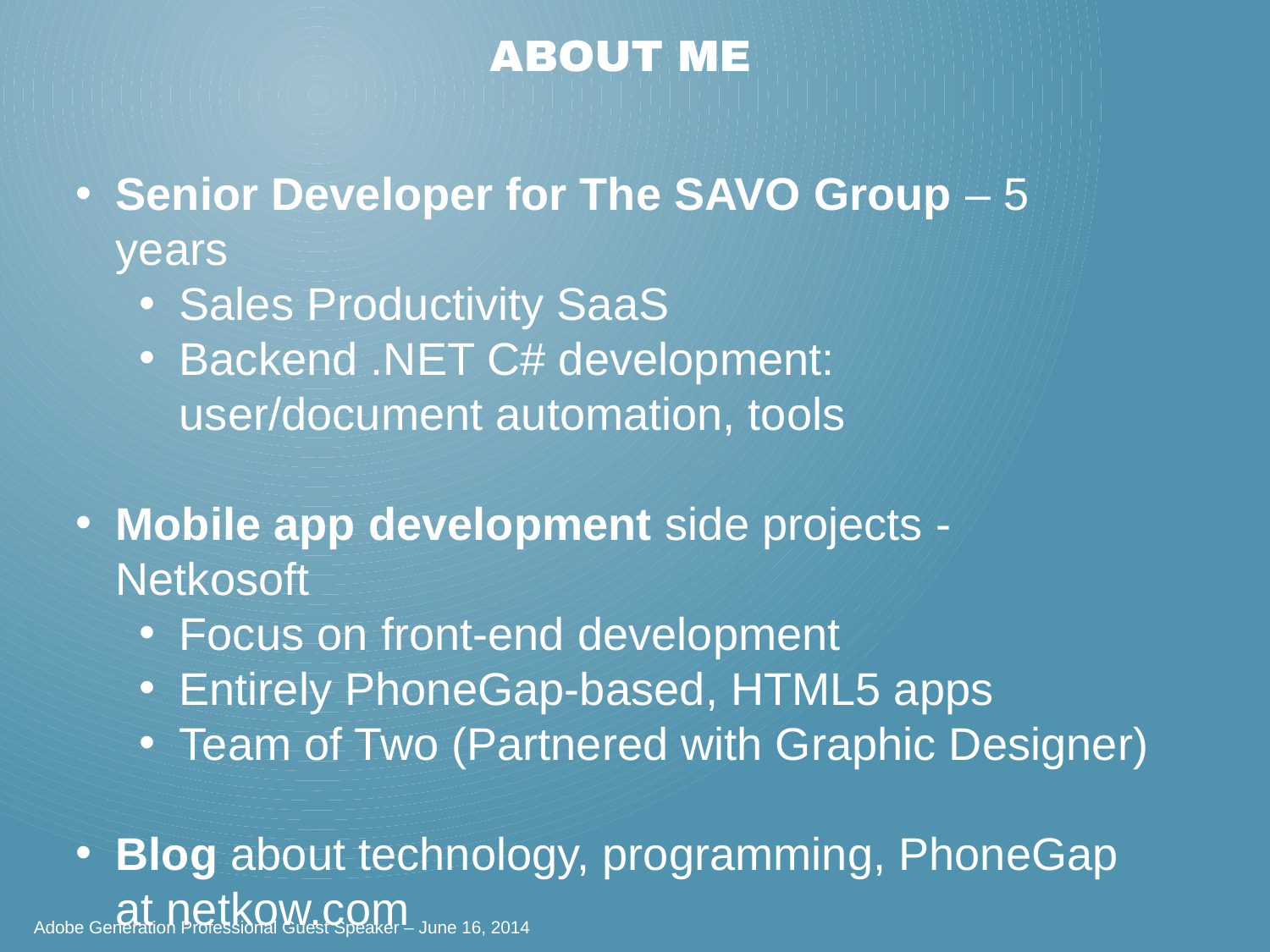

# About me
Senior Developer for The SAVO Group – 5 years
Sales Productivity SaaS
Backend .NET C# development: user/document automation, tools

Mobile app development side projects - Netkosoft
Focus on front-end development
Entirely PhoneGap-based, HTML5 apps
Team of Two (Partnered with Graphic Designer)

Blog about technology, programming, PhoneGap at netkow.com